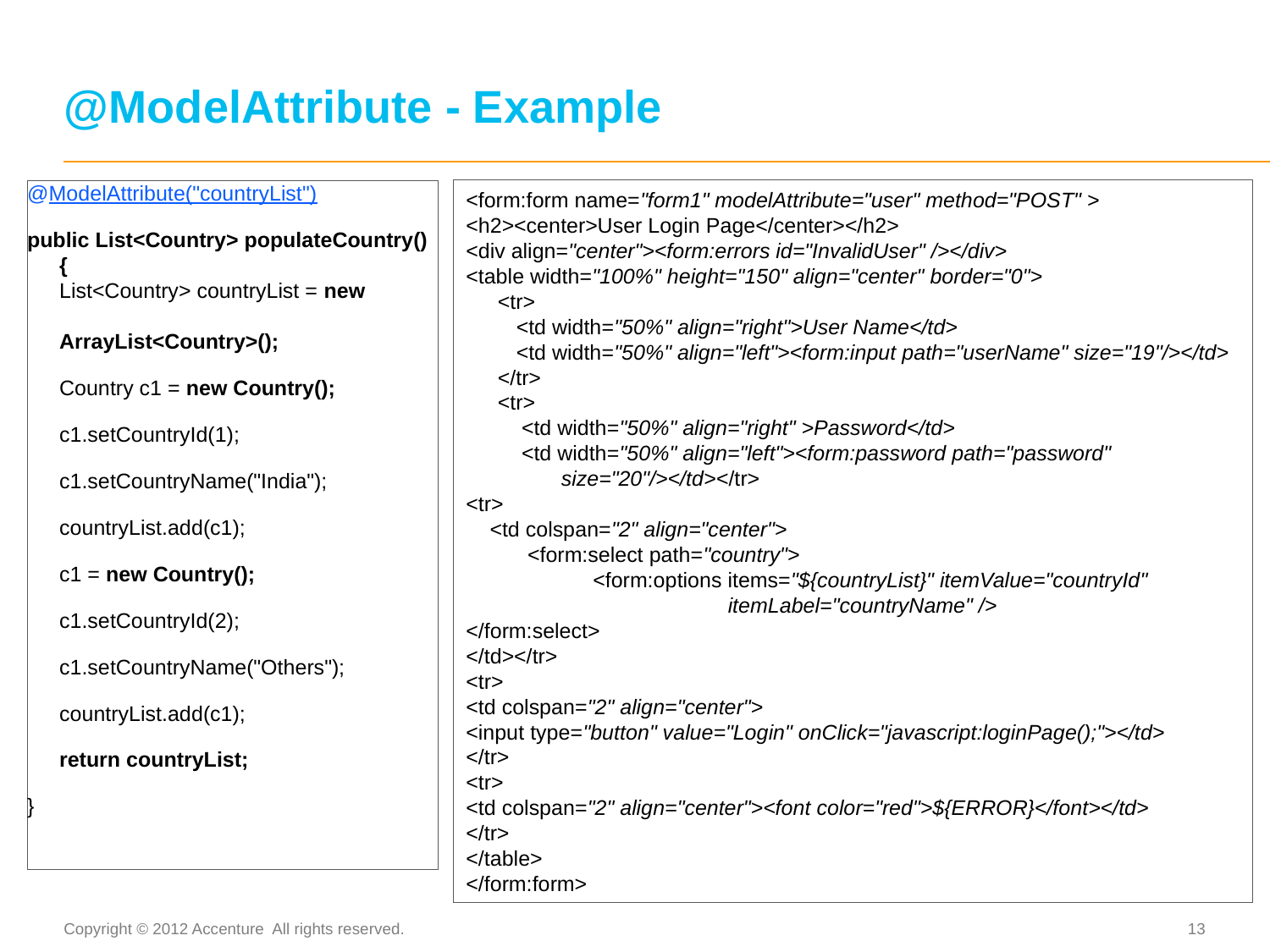

# @ModelAttribute - Example
@ModelAttribute("countryList")
public List<Country> populateCountry() {
	List<Country> countryList = new 		ArrayList<Country>();
	Country c1 = new Country();
	c1.setCountryId(1);
	c1.setCountryName("India");
	countryList.add(c1);
	c1 = new Country();
	c1.setCountryId(2);
	c1.setCountryName("Others");
	countryList.add(c1);
	return countryList;
}
<form:form name="form1" modelAttribute="user" method="POST" >
<h2><center>User Login Page</center></h2>
<div align="center"><form:errors id="InvalidUser" /></div>
<table width="100%" height="150" align="center" border="0">
<tr>
<td width="50%" align="right">User Name</td>
<td width="50%" align="left"><form:input path="userName" size="19"/></td>
</tr>
<tr>
<td width="50%" align="right" >Password</td>
<td width="50%" align="left"><form:password path="password"  size="20"/></td></tr>
<tr>
<td colspan="2" align="center">
 <form:select path="country">
<form:options items="${countryList}" itemValue="countryId" itemLabel="countryName" />
</form:select>
</td></tr>
<tr>
<td colspan="2" align="center">
<input type="button" value="Login" onClick="javascript:loginPage();"></td>
</tr>
<tr>
<td colspan="2" align="center"><font color="red">${ERROR}</font></td>
</tr>
</table>
</form:form>